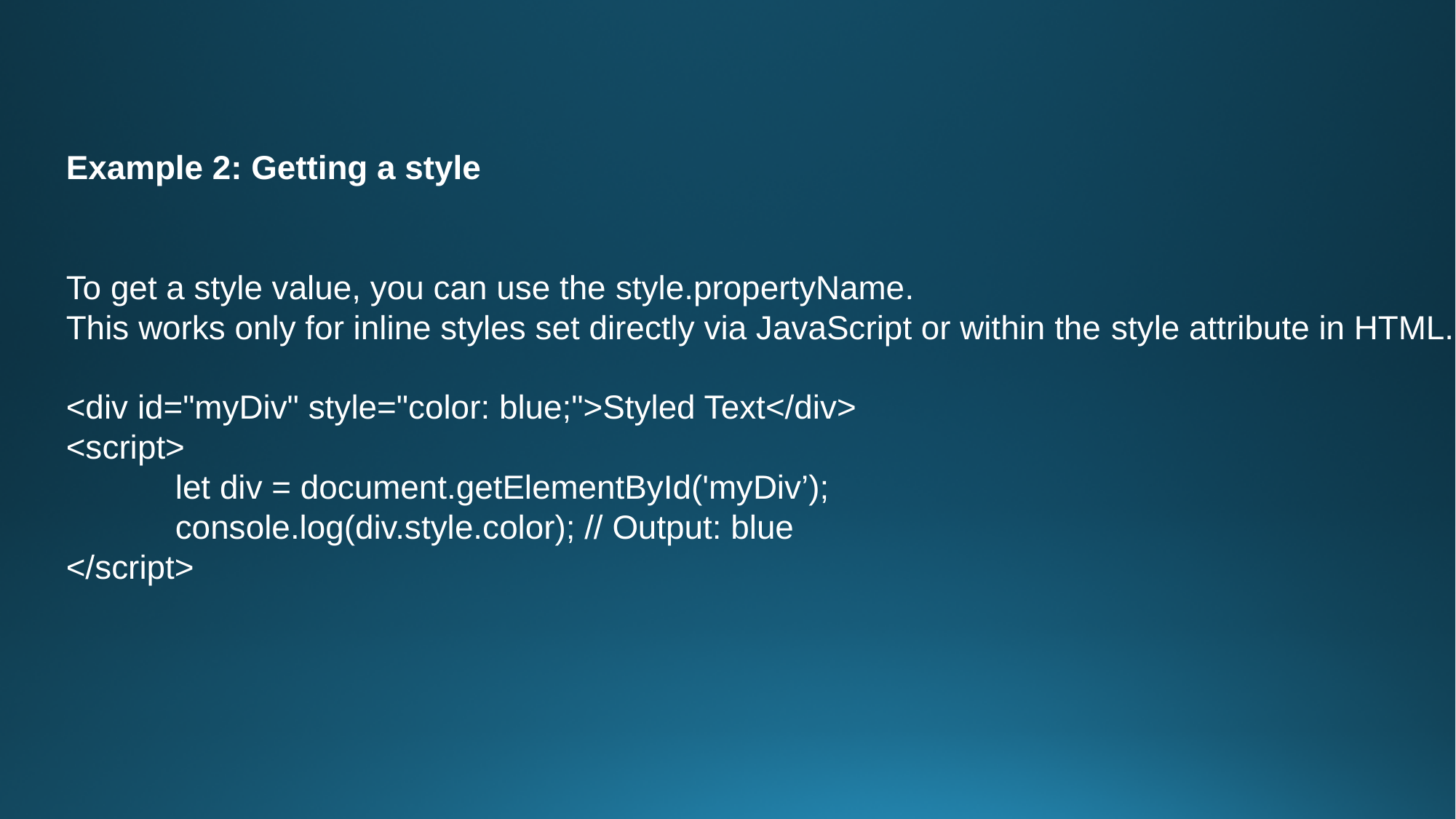

Example 2: Getting a style

To get a style value, you can use the style.propertyName.
This works only for inline styles set directly via JavaScript or within the style attribute in HTML.

<div id="myDiv" style="color: blue;">Styled Text</div>
<script>
	let div = document.getElementById('myDiv’);
	console.log(div.style.color); // Output: blue
</script>